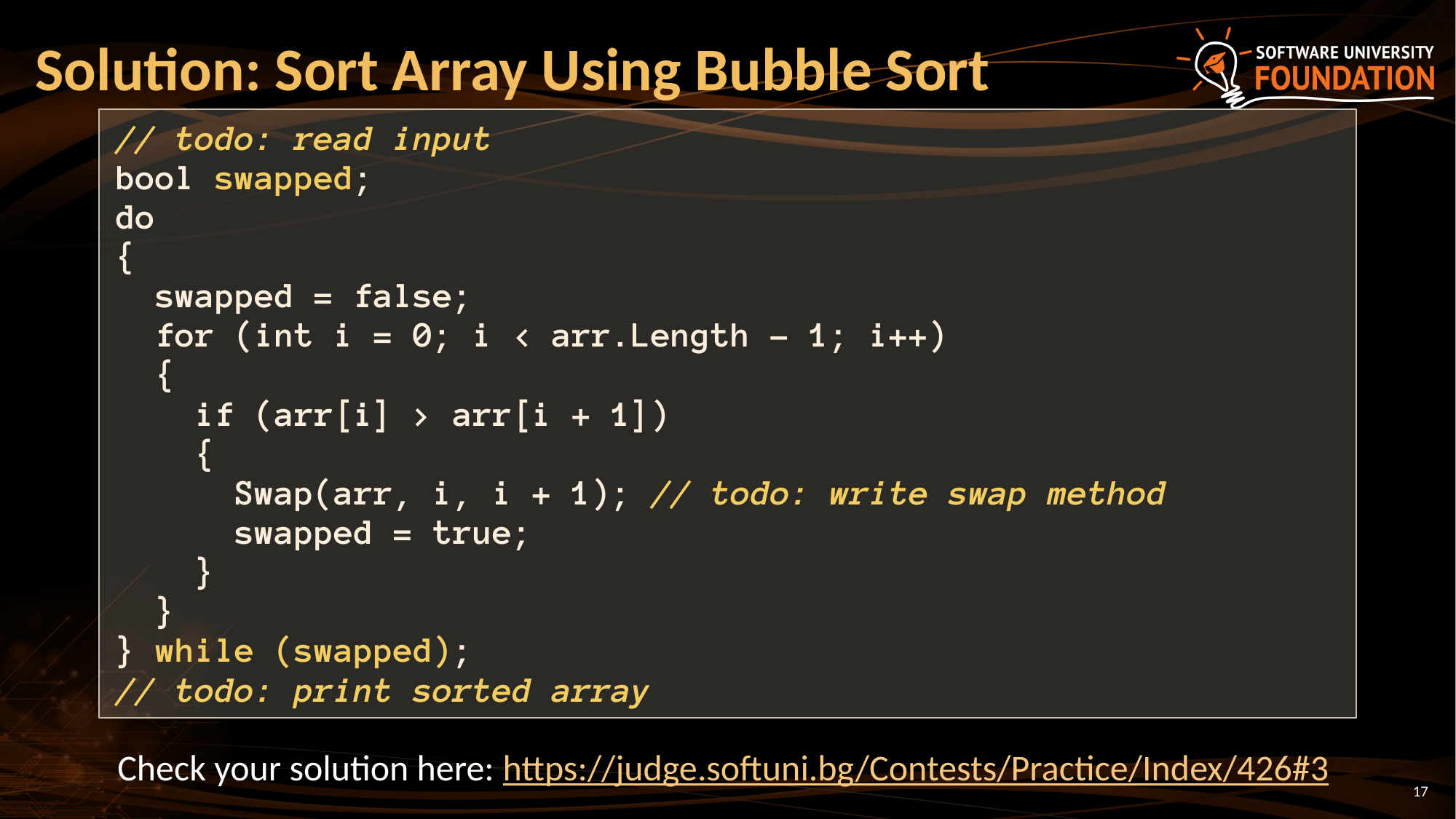

# Solution: Sort Array Using Bubble Sort
// todo: read input
bool swapped;
do
{
  swapped = false;
  for (int i = 0; i < arr.Length - 1; i++)
  {
    if (arr[i] > arr[i + 1])
    {
      Swap(arr, i, i + 1); // todo: write swap method
      swapped = true;
    }
  }
} while (swapped);
// todo: print sorted array
Check your solution here: https://judge.softuni.bg/Contests/Practice/Index/426#3
17